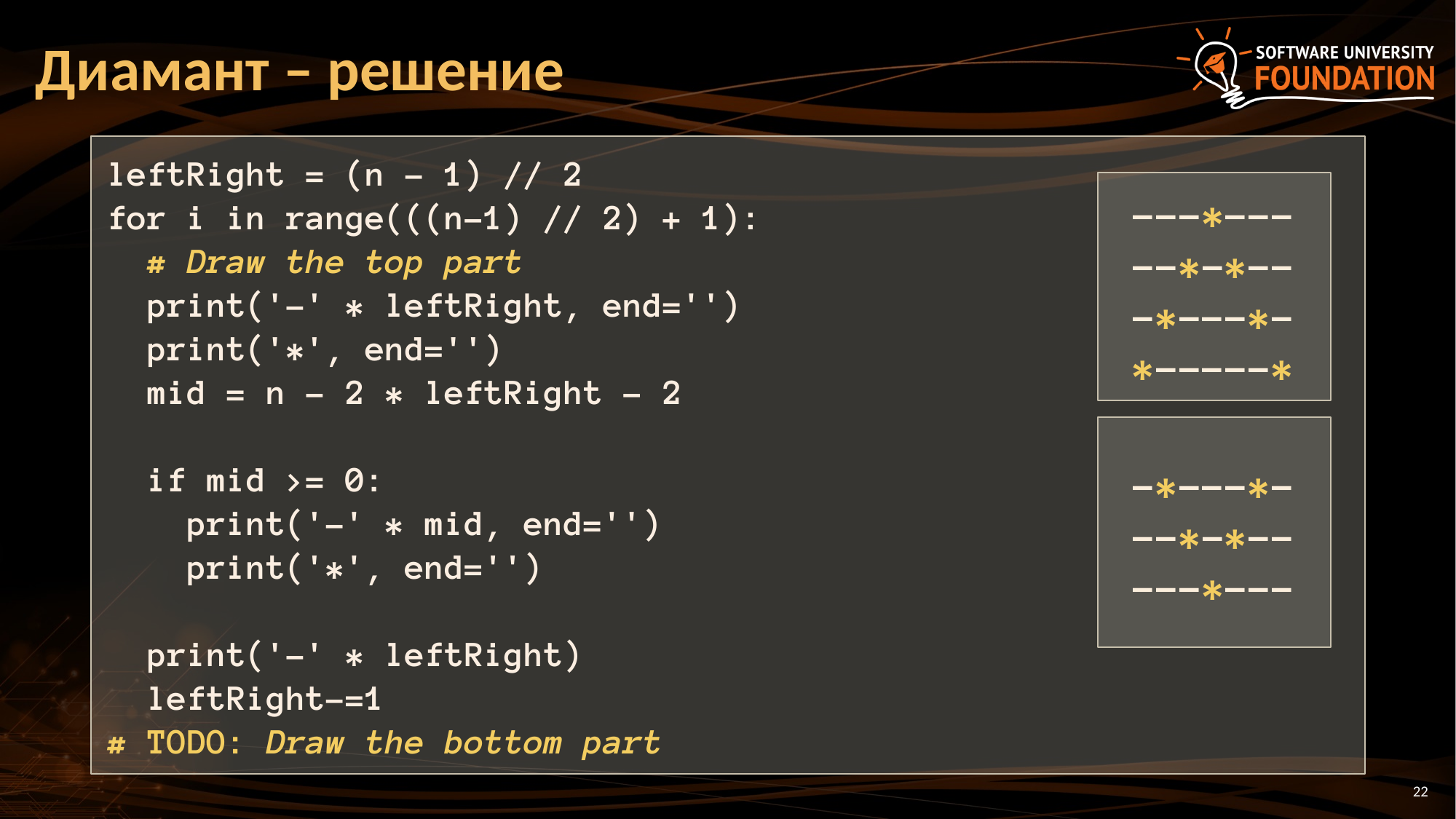

# Диамант – решение
leftRight = (n - 1) // 2
for i in range(((n-1) // 2) + 1):
  # Draw the top part
  print('-' * leftRight, end='')
  print('*', end='')
  mid = n - 2 * leftRight - 2

  if mid >= 0:
    print('-' * mid, end='')
    print('*', end='')

  print('-' * leftRight)
  leftRight-=1
# TODO: Draw the bottom part
---*---
--*-*--
-*---*-
*-----*
-*---*-
--*-*--
---*---
22